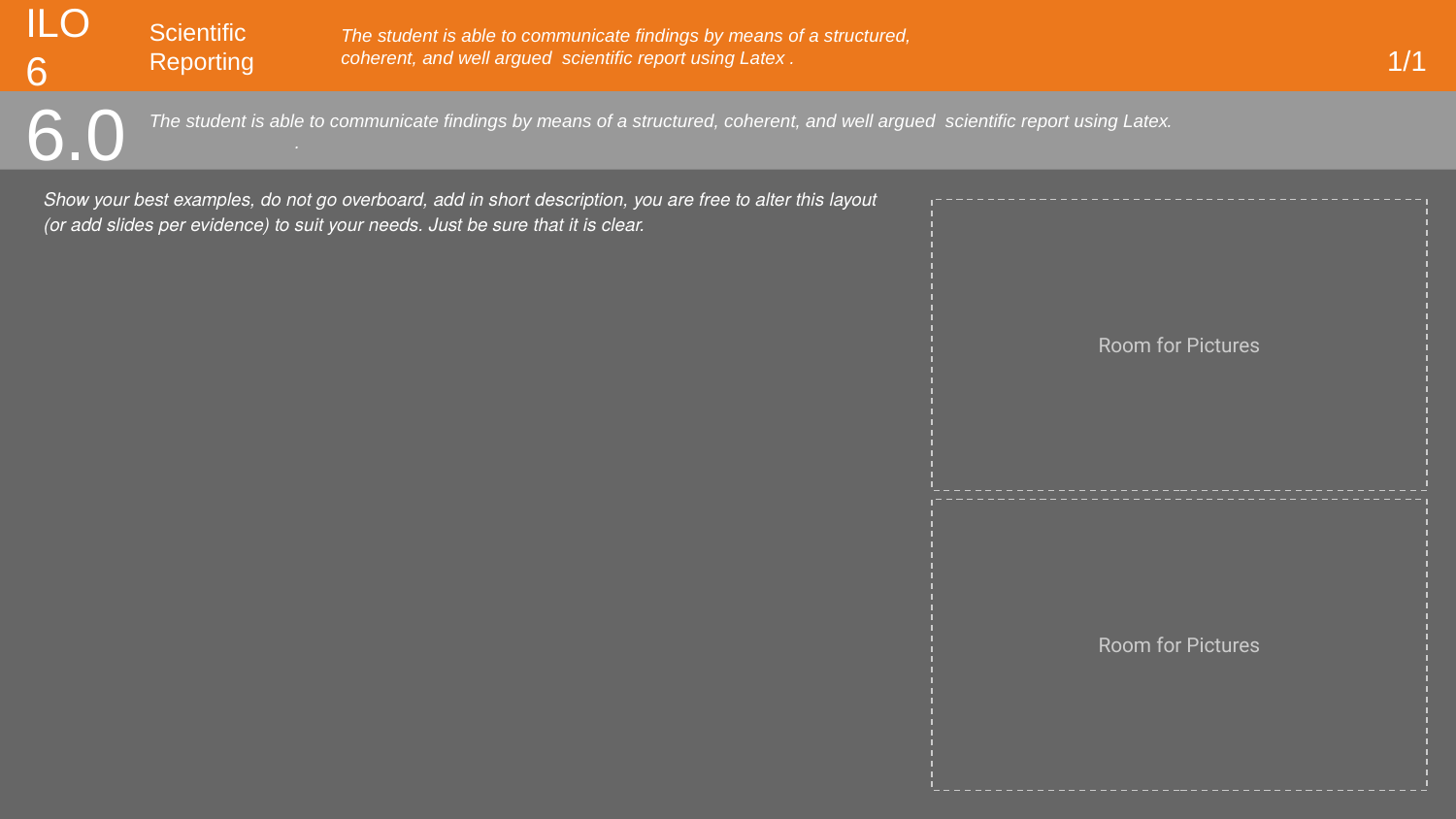

# ILO 6
Scientific Reporting
The student is able to communicate findings by means of a structured, coherent, and well argued  scientific report using Latex .
1/1
6.0
The student is able to communicate findings by means of a structured, coherent, and well argued  scientific report using Latex.	.
Show your best examples, do not go overboard, add in short description, you are free to alter this layout (or add slides per evidence) to suit your needs. Just be sure that it is clear.